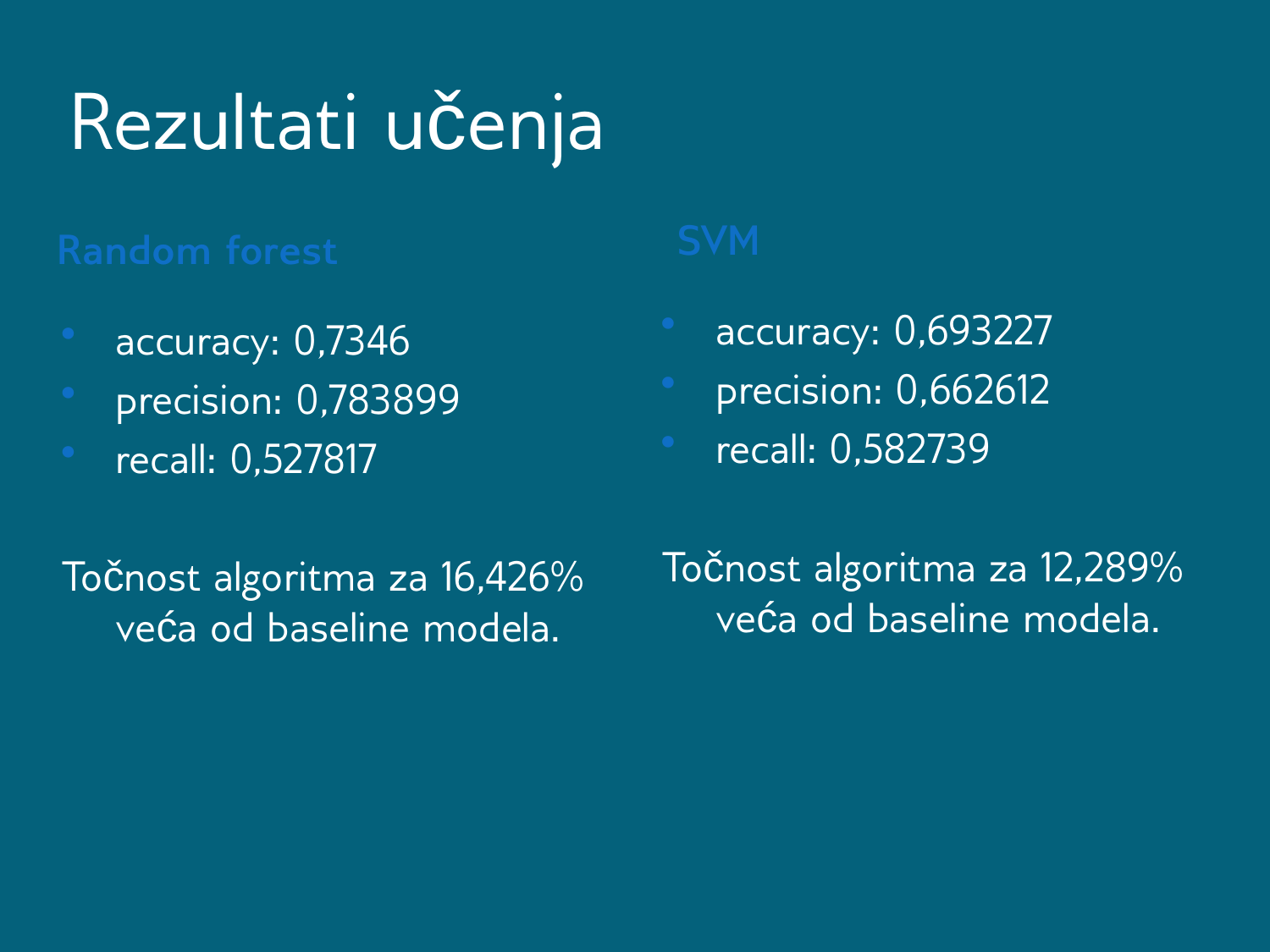

# Rezultati učenja
SVM
Random forest
accuracy: 0,693227
precision: 0,662612
recall: 0,582739

Točnost algoritma za 12,289% veća od baseline modela.

accuracy: 0,7346
precision: 0,783899
recall: 0,527817

Točnost algoritma za 16,426% veća od baseline modela.